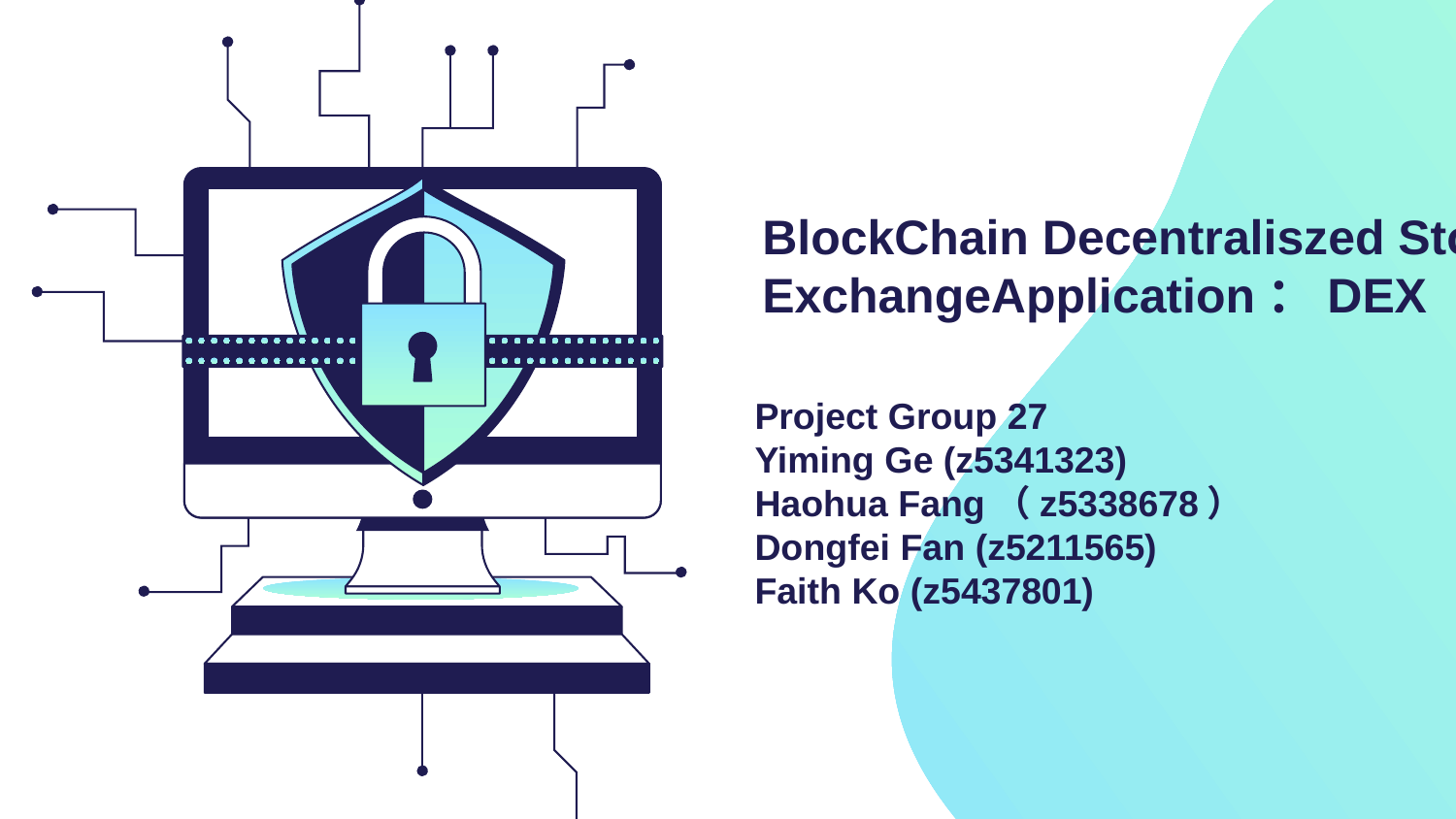

# BlockChain Decentraliszed Stock ExchangeApplication：DEX
Project Group 27
Yiming Ge (z5341323)
Haohua Fang（z5338678）
Dongfei Fan (z5211565)
Faith Ko (z5437801)